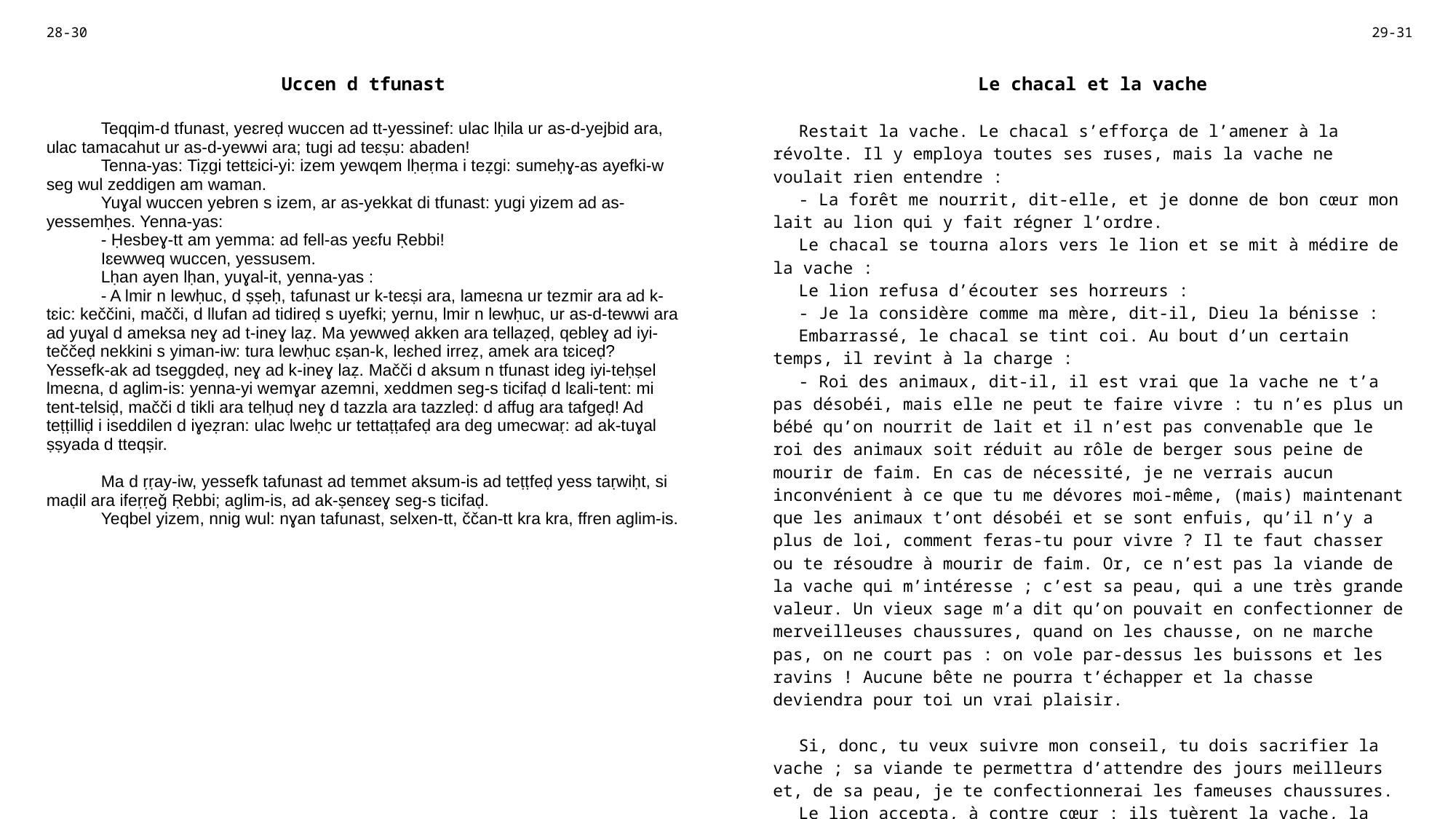

| 28-30 |  | 29-31 |
| --- | --- | --- |
| Uccen d tfunast |  | Le chacal et la vache |
| Teqqim-d tfunast, yeɛreḍ wuccen ad tt-yessinef: ulac lḥila ur as-d-yejbid ara, ulac tamacahut ur as-d-yewwi ara; tugi ad teɛṣu: abaden! Tenna-yas: Tiẓgi tettɛici-yi: izem yewqem lḥeṛma i teẓgi: sumeḥɣ-as ayefki-w seg wul zeddigen am waman. Yuɣal wuccen yebren s izem, ar as-yekkat di tfunast: yugi yizem ad as-yessemḥes. Yenna-yas: - Ḥesbeɣ-tt am yemma: ad fell-as yeɛfu Ṛebbi! Iɛewweq wuccen, yessusem. Lḥan ayen lḥan, yuɣal-it, yenna-yas : - A lmir n lewḥuc, d ṣṣeḥ, tafunast ur k-teɛṣi ara, lameɛna ur tezmir ara ad k-tɛic: keččini, mačči, d llufan ad tidireḍ s uyefki; yernu, lmir n lewḥuc, ur as-d-tewwi ara ad yuɣal d ameksa neɣ ad t-ineɣ laẓ. Ma yewweḍ akken ara tellaẓeḍ, qebleɣ ad iyi-teččeḍ nekkini s yiman-iw: tura lewḥuc ɛṣan-k, leɛhed irreẓ, amek ara tɛiceḍ? Yessefk-ak ad tseggdeḍ, neɣ ad k-ineɣ laẓ. Mačči d aksum n tfunast ideg iyi-teḥṣel lmeɛna, d aglim-is: yenna-yi wemɣar azemni, xeddmen seg-s ticifaḍ d lɛali-tent: mi tent-telsiḍ, mačči d tikli ara telḥuḍ neɣ d tazzla ara tazzleḍ: d affug ara tafgeḍ! Ad teṭṭilliḍ i iseddilen d iɣeẓran: ulac lweḥc ur tettaṭṭafeḍ ara deg umecwaṛ: ad ak-tuɣal ṣṣyada d tteqṣir. Ma d ṛṛay-iw, yessefk tafunast ad temmet aksum-is ad teṭṭfeḍ yess taṛwiḥt, si maḍil ara ifeṛṛeǧ Ṛebbi; aglim-is, ad ak-ṣenɛeɣ seg-s ticifaḍ. Yeqbel yizem, nnig wul: nɣan tafunast, selxen-tt, ččan-tt kra kra, ffren aglim-is. |  | Restait la vache. Le chacal s’efforça de l’amener à la révolte. Il y employa toutes ses ruses, mais la vache ne voulait rien entendre : - La forêt me nourrit, dit-elle, et je donne de bon cœur mon lait au lion qui y fait régner l’ordre. Le chacal se tourna alors vers le lion et se mit à médire de la vache : Le lion refusa d’écouter ses horreurs : - Je la considère comme ma mère, dit-il, Dieu la bénisse : Embarrassé, le chacal se tint coi. Au bout d’un certain temps, il revint à la charge : - Roi des animaux, dit-il, il est vrai que la vache ne t’a pas désobéi, mais elle ne peut te faire vivre : tu n’es plus un bébé qu’on nourrit de lait et il n’est pas convenable que le roi des animaux soit réduit au rôle de berger sous peine de mourir de faim. En cas de nécessité, je ne verrais aucun inconvénient à ce que tu me dévores moi-même, (mais) maintenant que les animaux t’ont désobéi et se sont enfuis, qu’il n’y a plus de loi, comment feras-tu pour vivre ? Il te faut chasser ou te résoudre à mourir de faim. Or, ce n’est pas la viande de la vache qui m’intéresse ; c’est sa peau, qui a une très grande valeur. Un vieux sage m’a dit qu’on pouvait en confectionner de merveilleuses chaussures, quand on les chausse, on ne marche pas, on ne court pas : on vole par-dessus les buissons et les ravins ! Aucune bête ne pourra t’échapper et la chasse deviendra pour toi un vrai plaisir. Si, donc, tu veux suivre mon conseil, tu dois sacrifier la vache ; sa viande te permettra d’attendre des jours meilleurs et, de sa peau, je te confectionnerai les fameuses chaussures. Le lion accepta, à contre cœur : ils tuèrent la vache, la dépouillèrent, mangèrent sa chair en plusieurs repas et mirent le cuir de côté. |